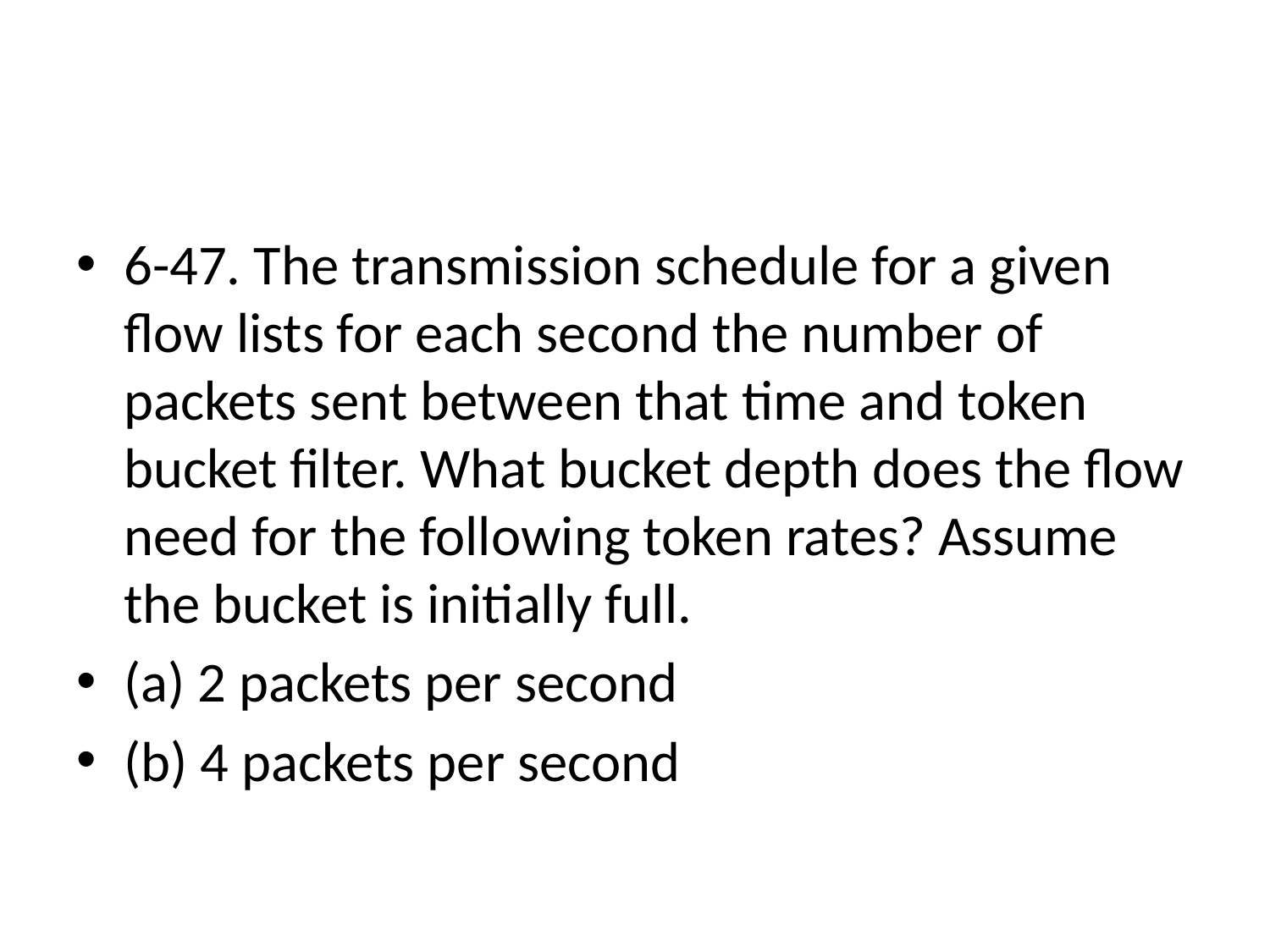

#
6-47. The transmission schedule for a given flow lists for each second the number of packets sent between that time and token bucket filter. What bucket depth does the flow need for the following token rates? Assume the bucket is initially full.
(a) 2 packets per second
(b) 4 packets per second